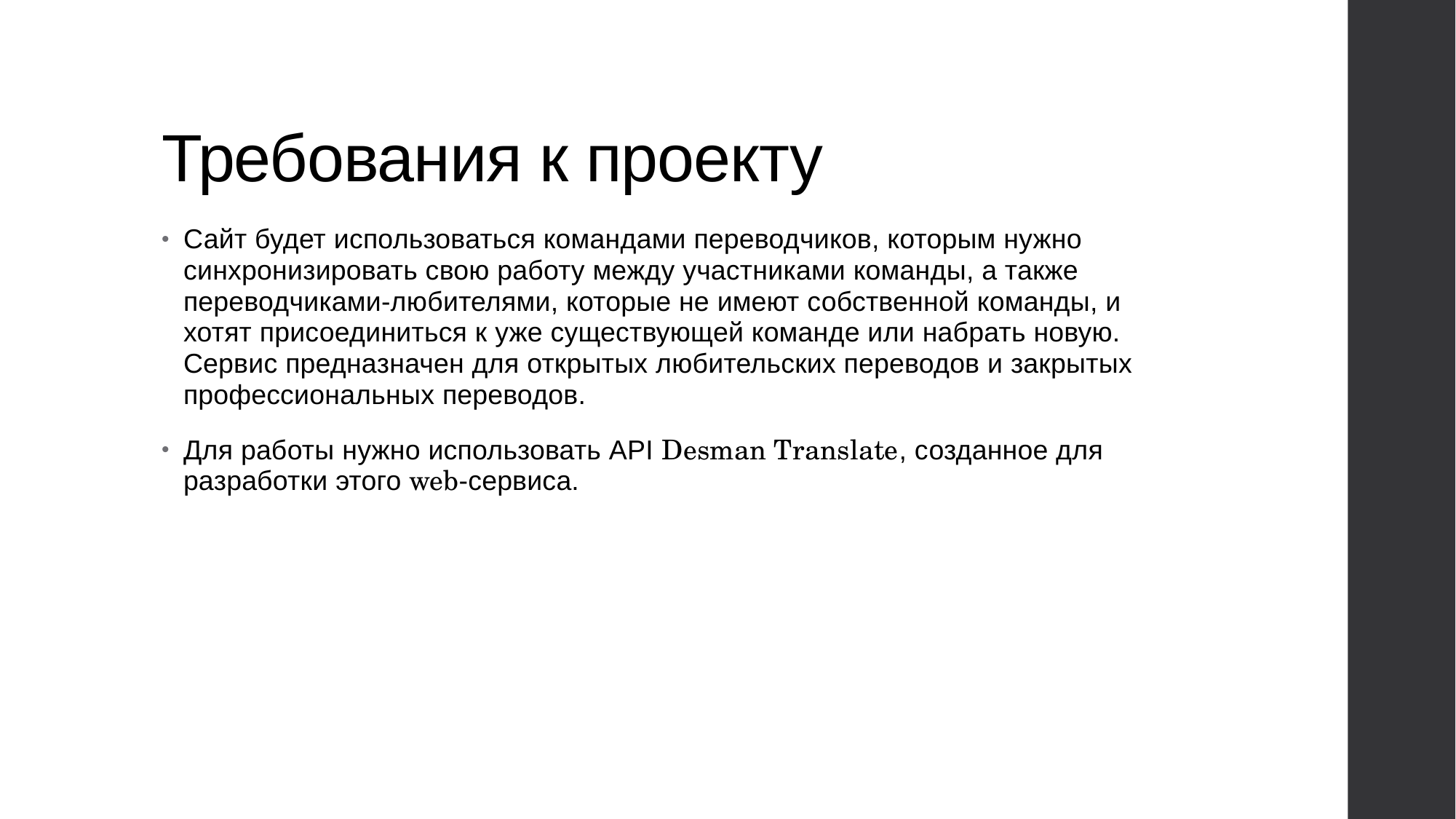

# Требования к проекту
Сайт будет использоваться командами переводчиков, которым нужно синхронизировать свою работу между участниками команды, а также переводчиками-любителями, которые не имеют собственной команды, и хотят присоединиться к уже существующей команде или набрать новую. Сервис предназначен для открытых любительских переводов и закрытых профессиональных переводов.
Для работы нужно использовать API Desman Translate, созданное для разработки этого web-сервиса.